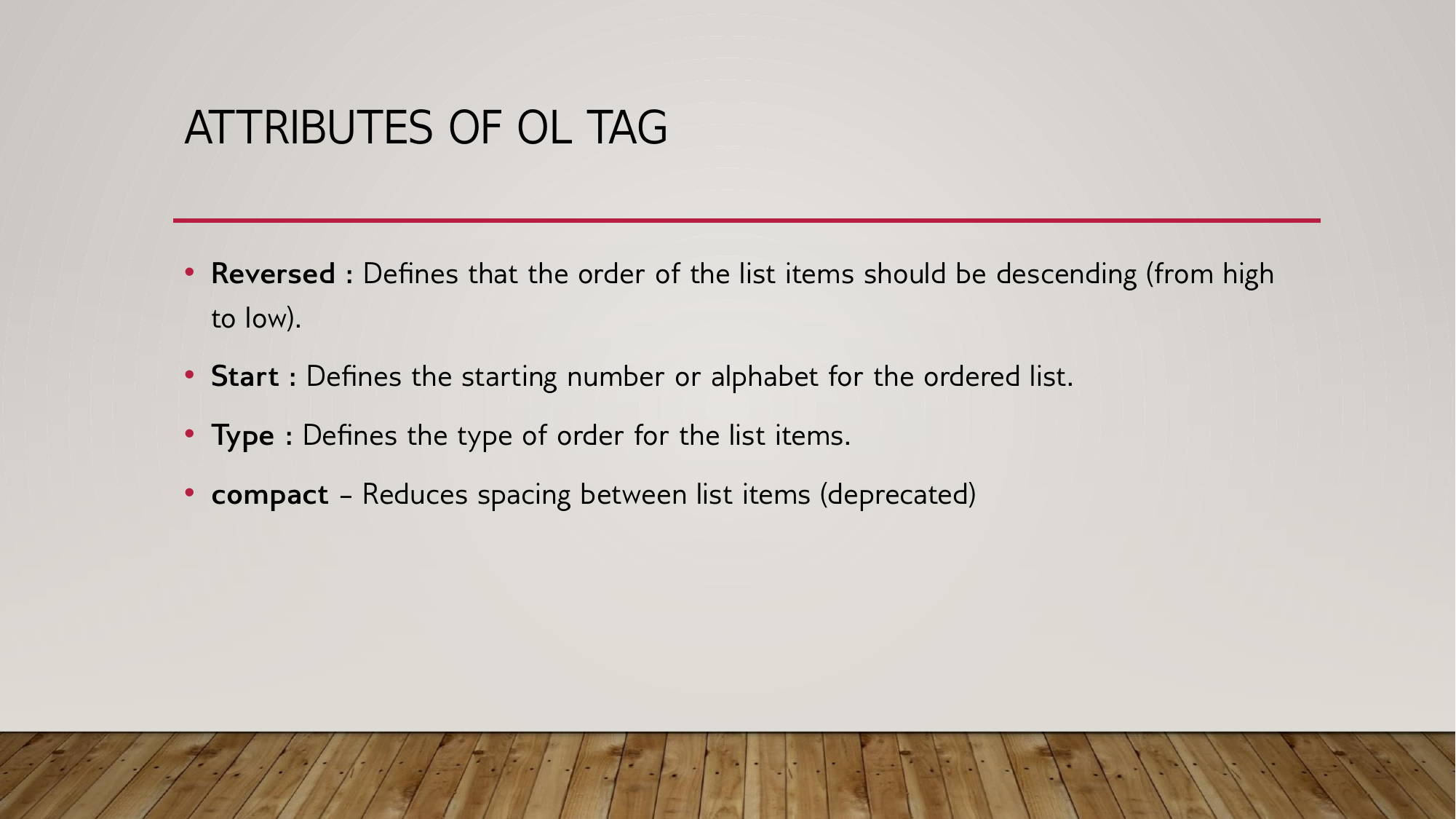

# ATTRIBUTES OF OL TAG
Reversed : Defines that the order of the list items should be descending (from high to low).
Start : Defines the starting number or alphabet for the ordered list.
Type : Defines the type of order for the list items.
compact – Reduces spacing between list items (deprecated)